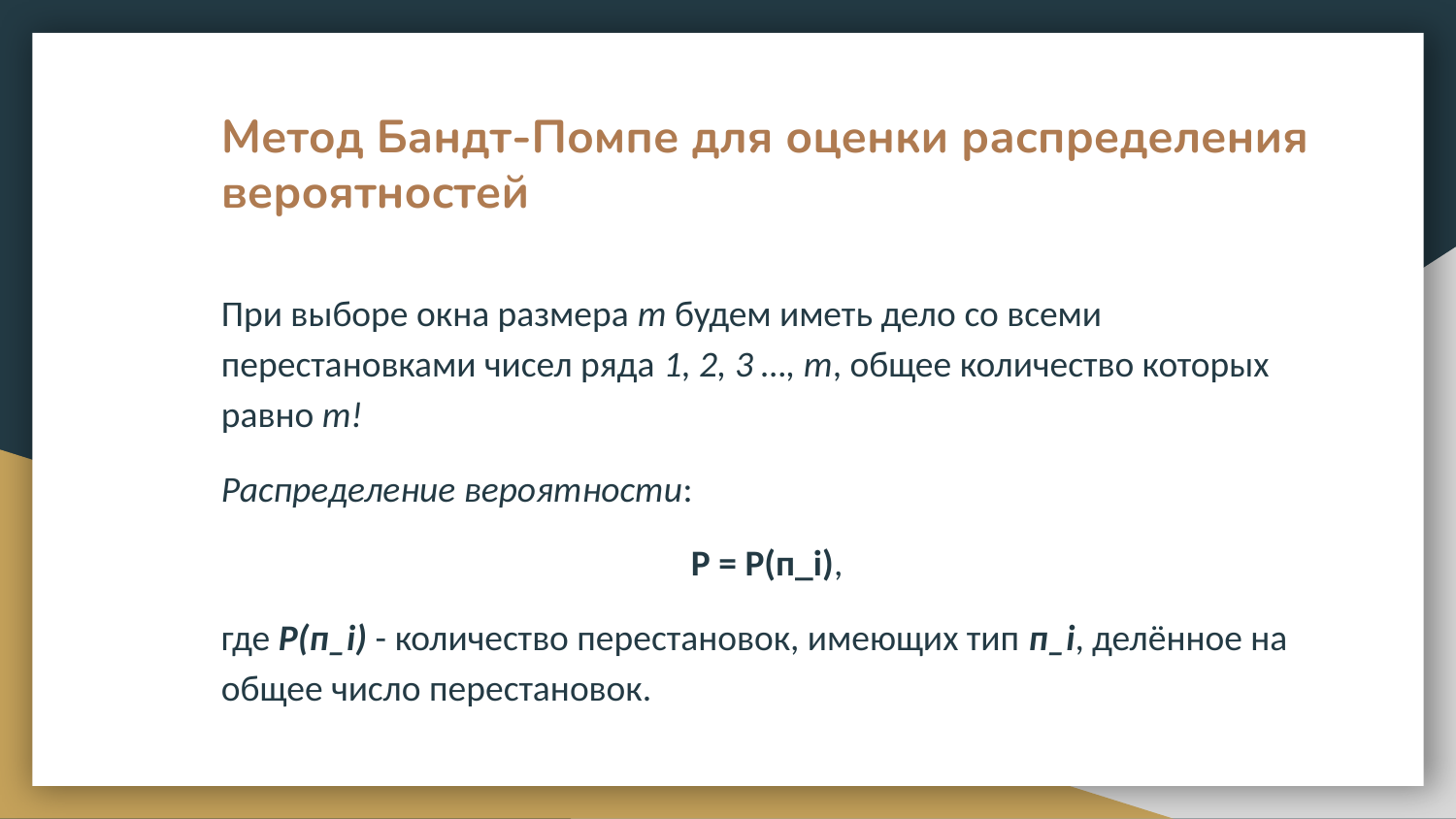

# Метод Бандт-Помпе для оценки распределения вероятностей

При выборе окна размера m будем иметь дело со всеми перестановками чисел ряда 1, 2, 3 …, m, общее количество которых равно m!
Распределение вероятности:
P = P(п_i),
где P(п_i) - количество перестановок, имеющих тип п_i, делённое на общее число перестановок.